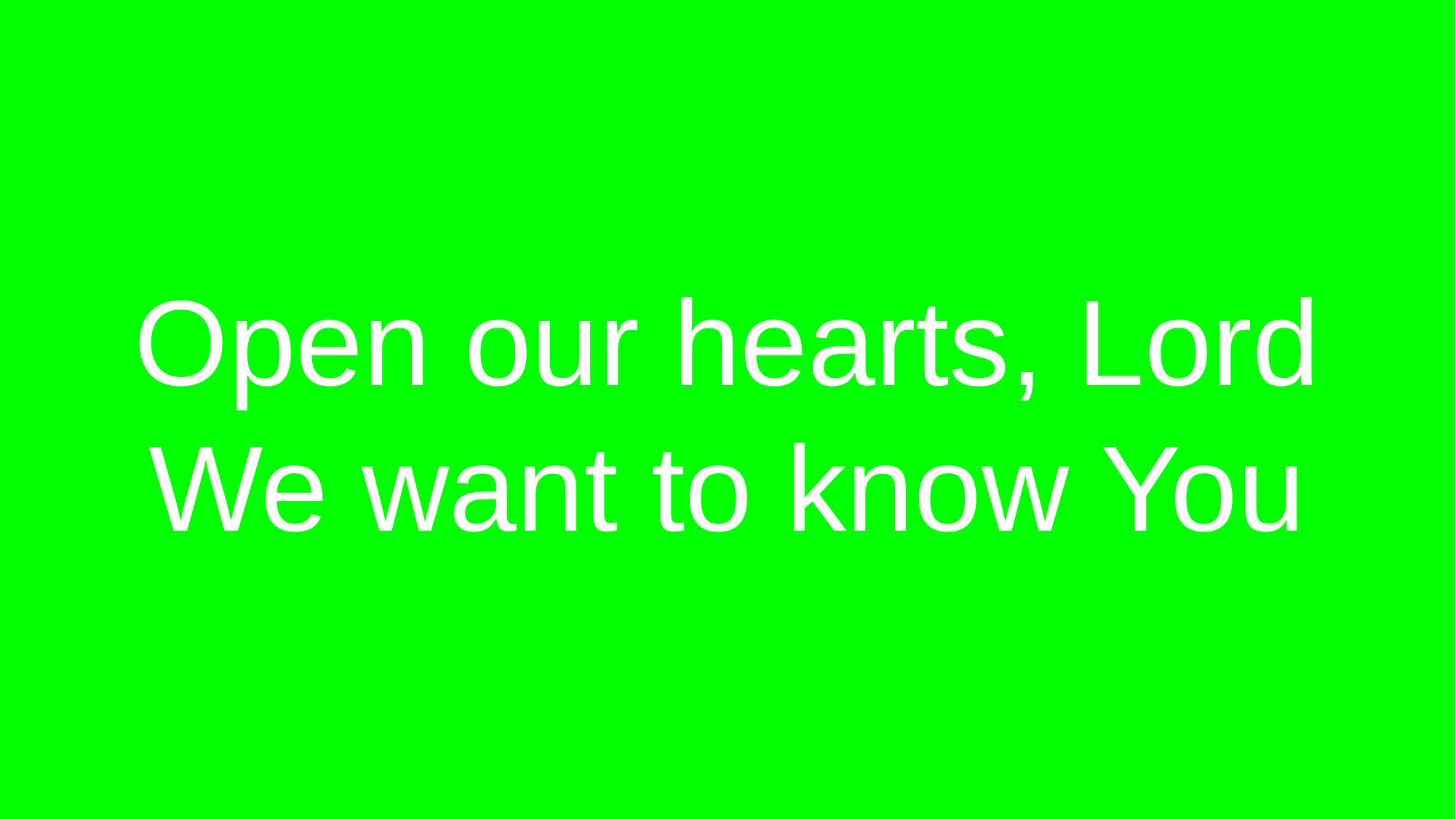

# Open our hearts, Lord We want to know You